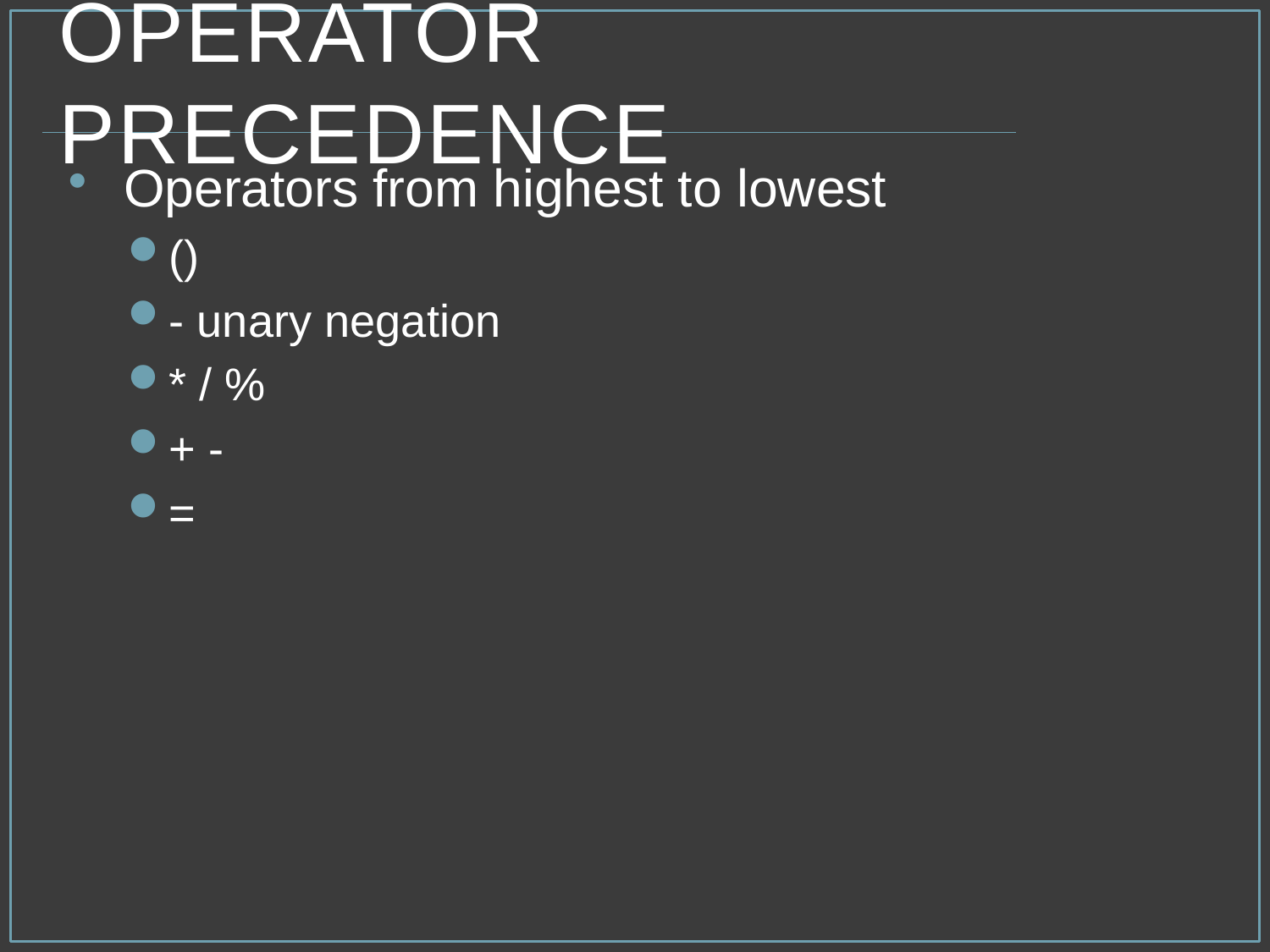

# Operator Precedence
Operators from highest to lowest
()
- unary negation
* / %
+ -
=